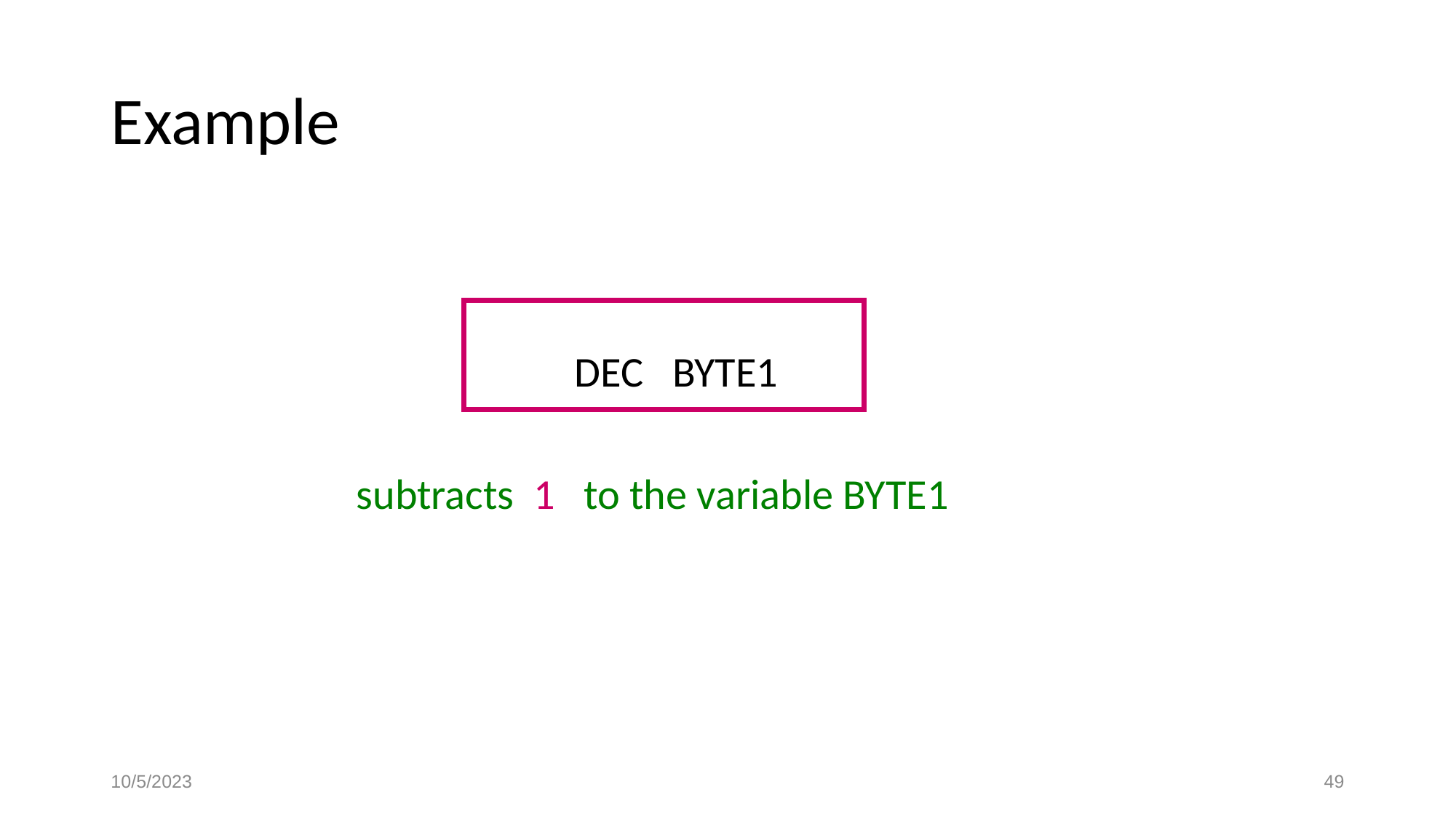

# Example

					DEC   BYTE1

			subtracts  1   to the variable BYTE1

10/5/2023
49